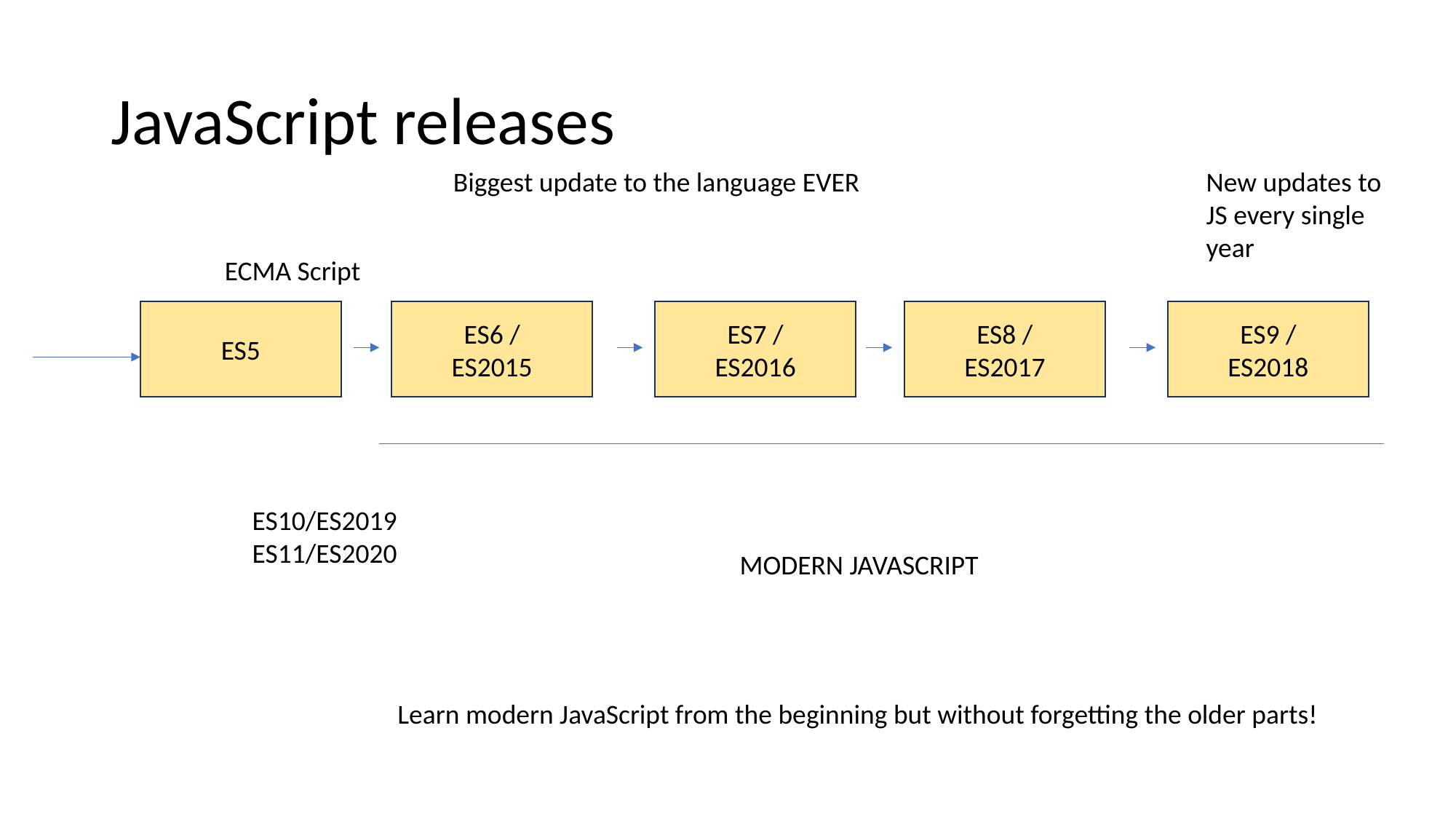

# JavaScript releases
New updates to JS every single year
Biggest update to the language EVER
ECMA Script
ES5
ES6 /
ES2015
ES7 /
ES2016
ES8 /
ES2017
ES9 /
ES2018
ES10/ES2019
ES11/ES2020
MODERN JAVASCRIPT
Learn modern JavaScript from the beginning but without forgetting the older parts!